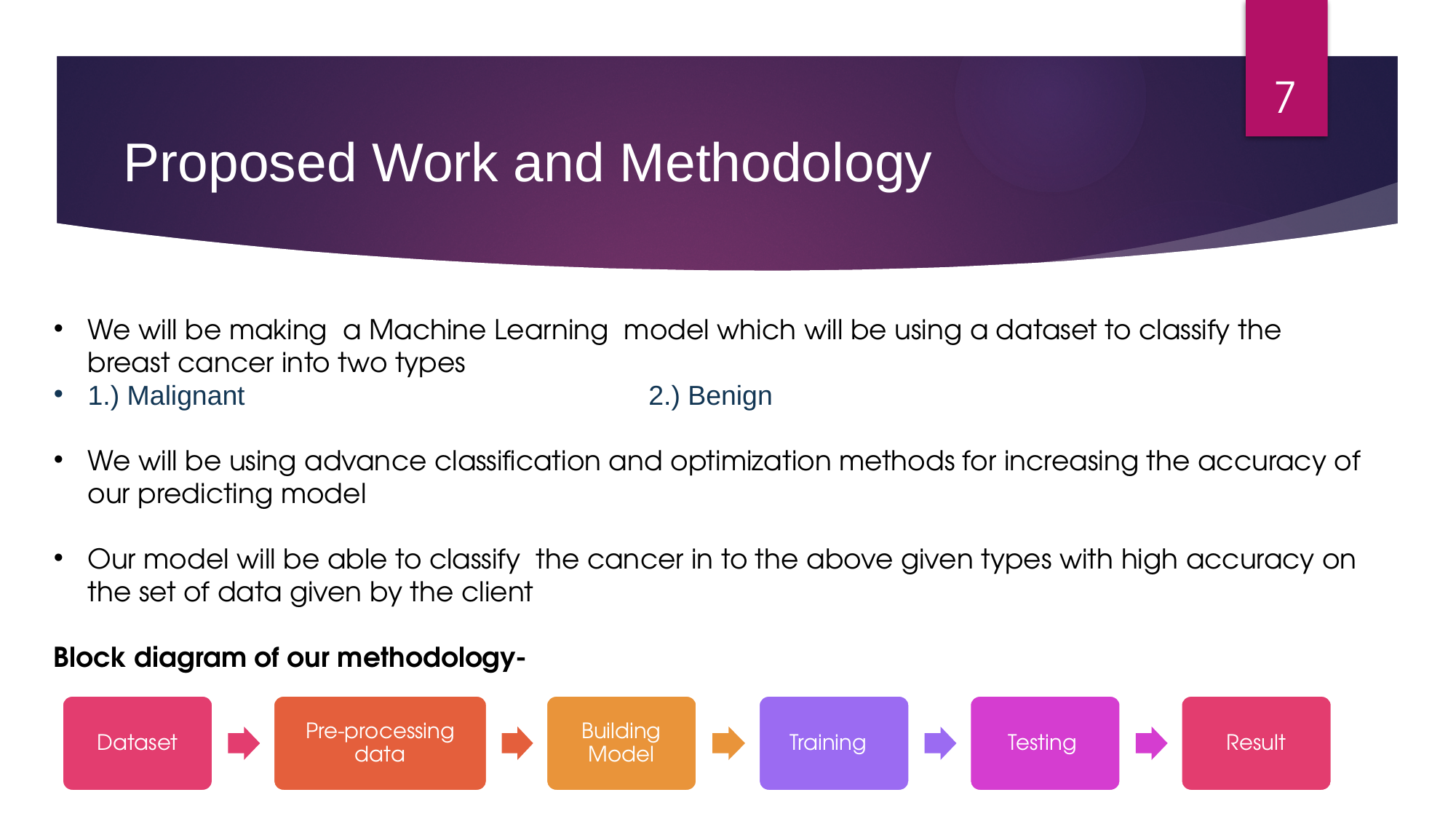

7
# Proposed Work and Methodology
We will be making  a Machine Learning  model which will be using a dataset to classify the breast cancer into two types
1.) Malignant                                                     2.) Benign

We will be using advance classification and optimization methods for increasing the accuracy of our predicting model

Our model will be able to classify  the cancer in to the above given types with high accuracy on the set of data given by the client

Block diagram of our methodology-
Dataset
Pre-processing data
Building Model
Training
Testing
Result